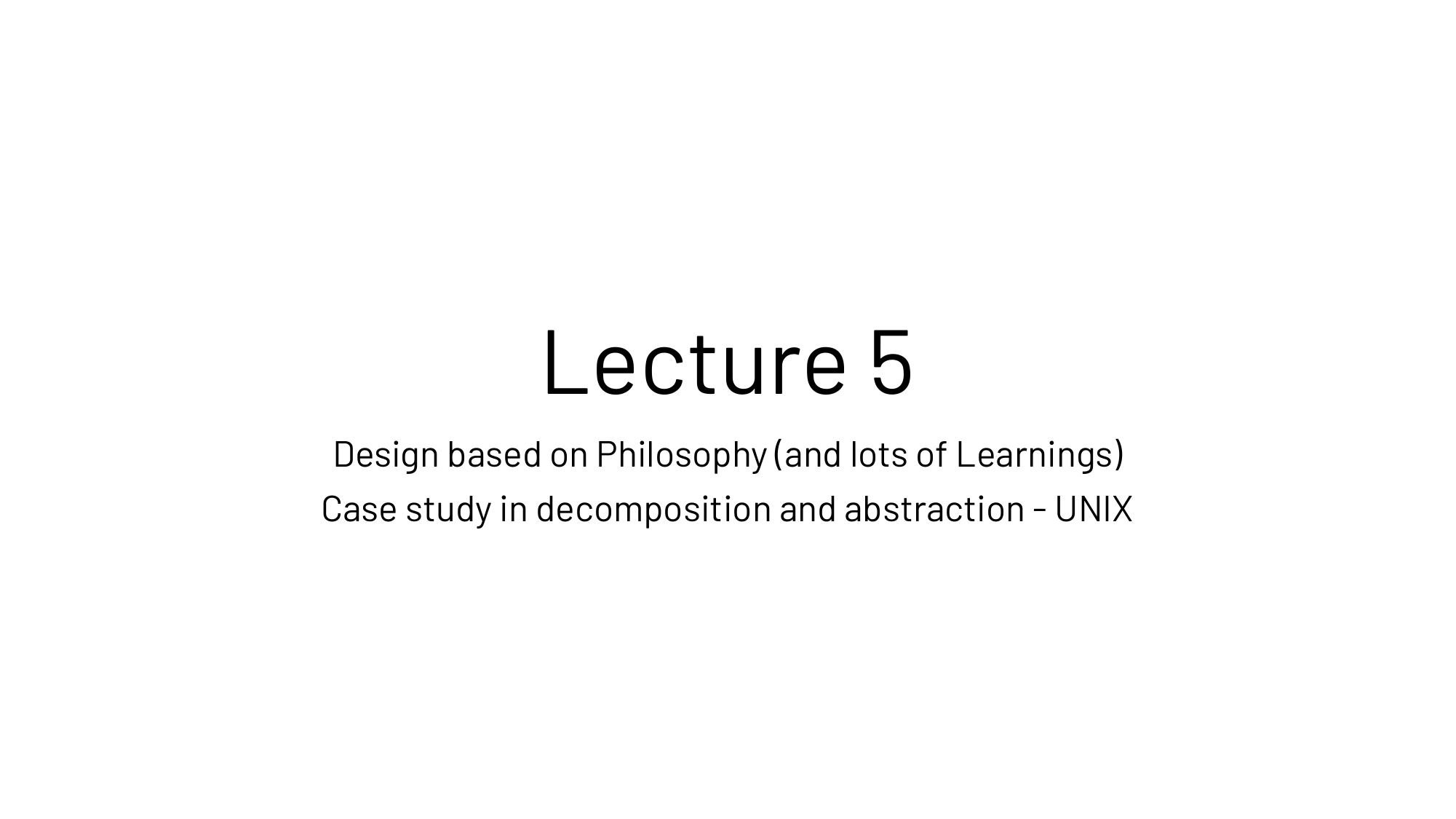

# Lecture 5
Design based on Philosophy (and lots of Learnings)
Case study in decomposition and abstraction - UNIX